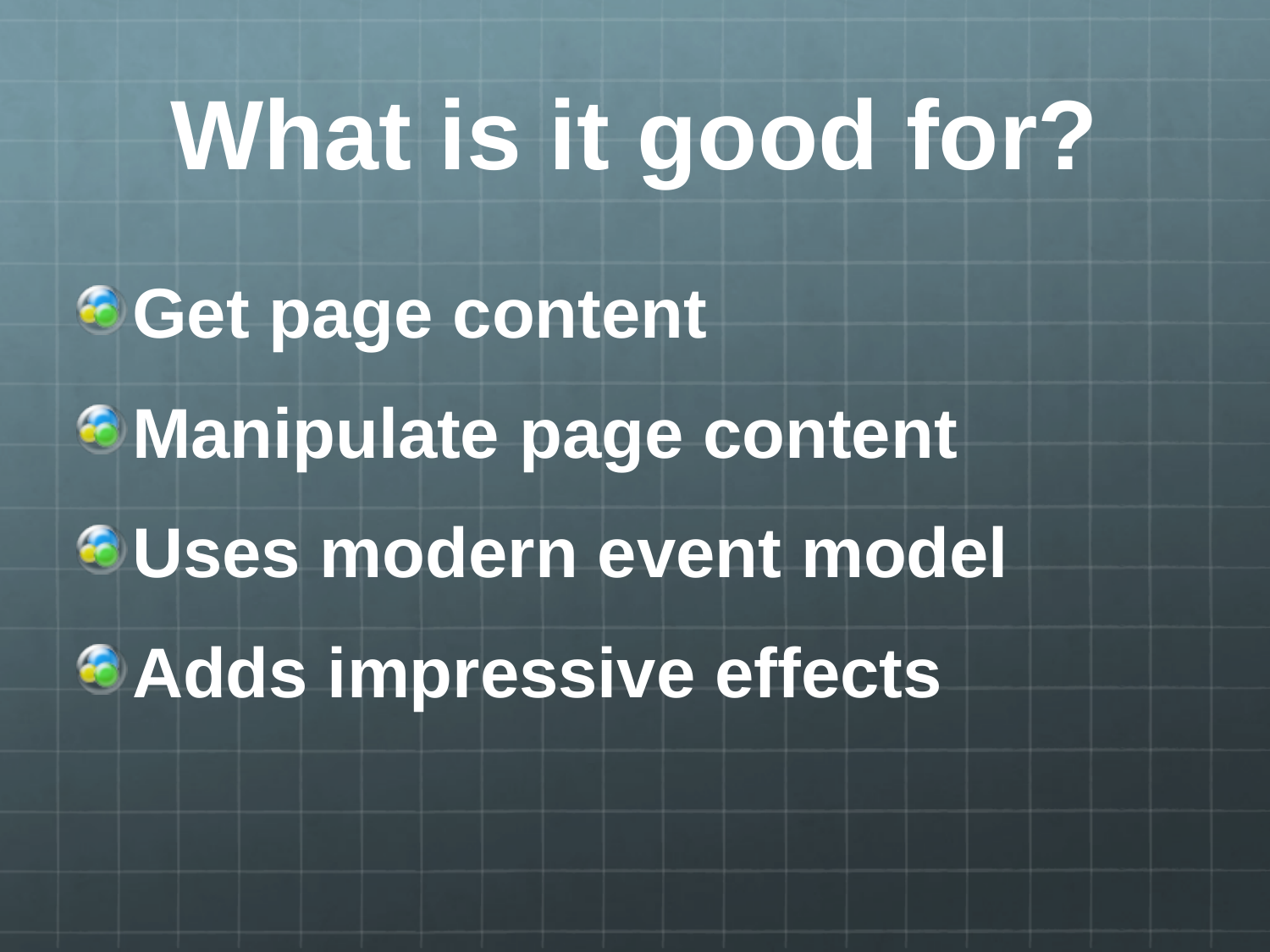

# What is it good for?
Get page content
Manipulate page content
Uses modern event model
Adds impressive effects